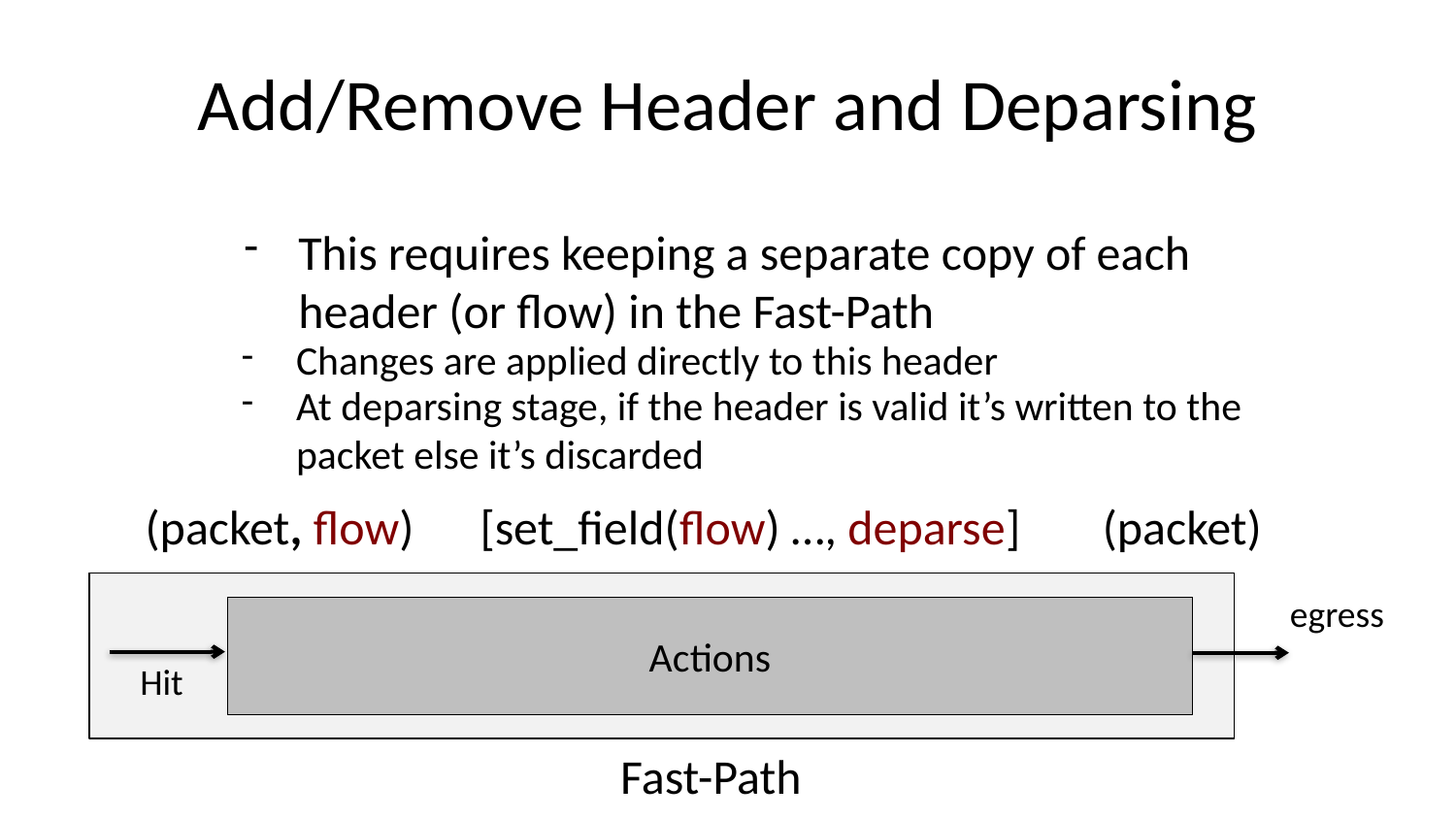

# Add/Remove Header and Deparsing
This requires keeping a separate copy of each header (or flow) in the Fast-Path
Changes are applied directly to this header
At deparsing stage, if the header is valid it’s written to the packet else it’s discarded
(packet, flow)
(packet)
[set_field(flow) …, deparse]

egress
Actions
Hit
Fast-Path